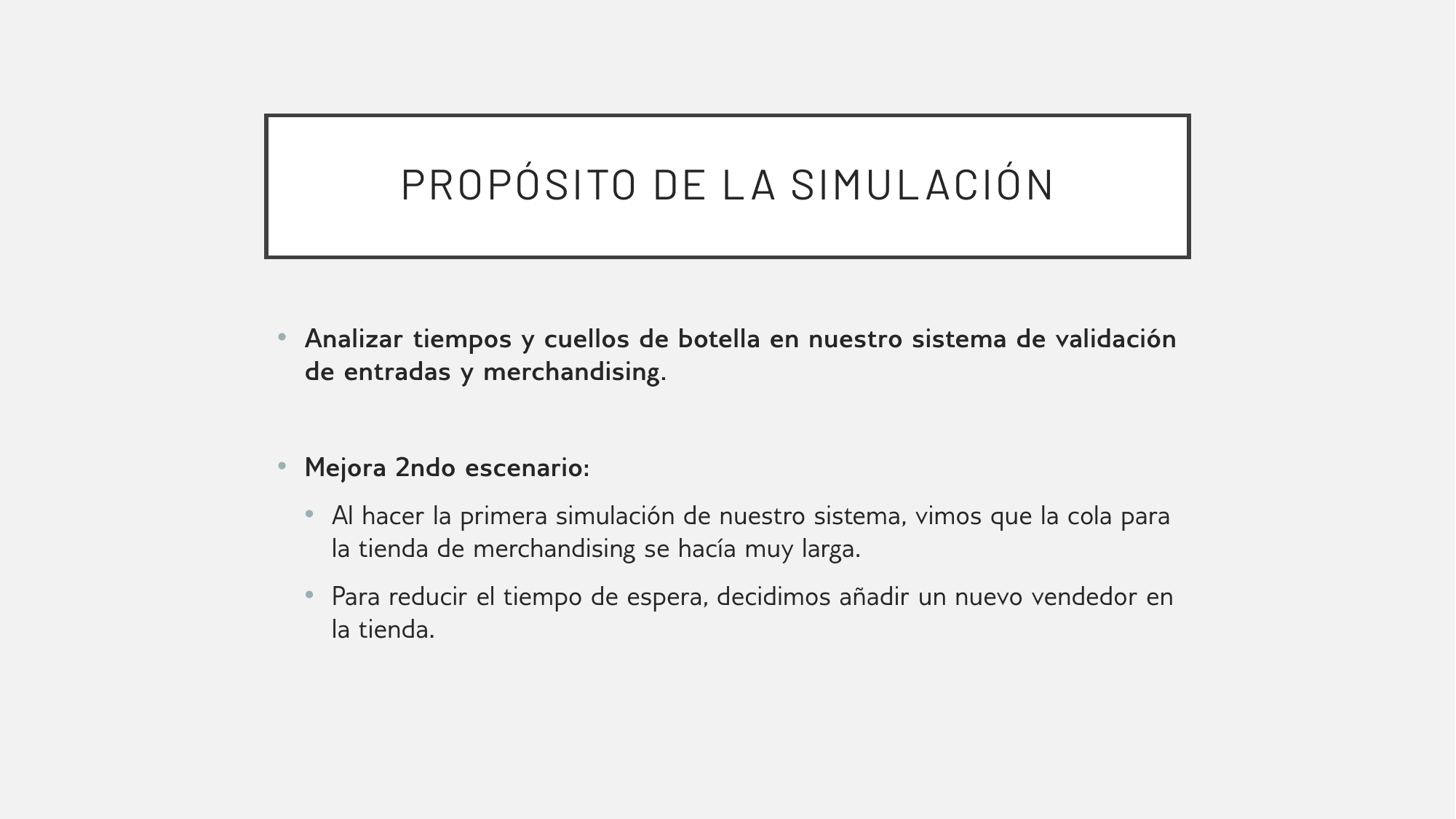

# Propósito de la simulación
Analizar tiempos y cuellos de botella en nuestro sistema de validación de entradas y merchandising.

Mejora 2ndo escenario:
Al hacer la primera simulación de nuestro sistema, vimos que la cola para la tienda de merchandising se hacía muy larga.
Para reducir el tiempo de espera, decidimos añadir un nuevo vendedor en la tienda.